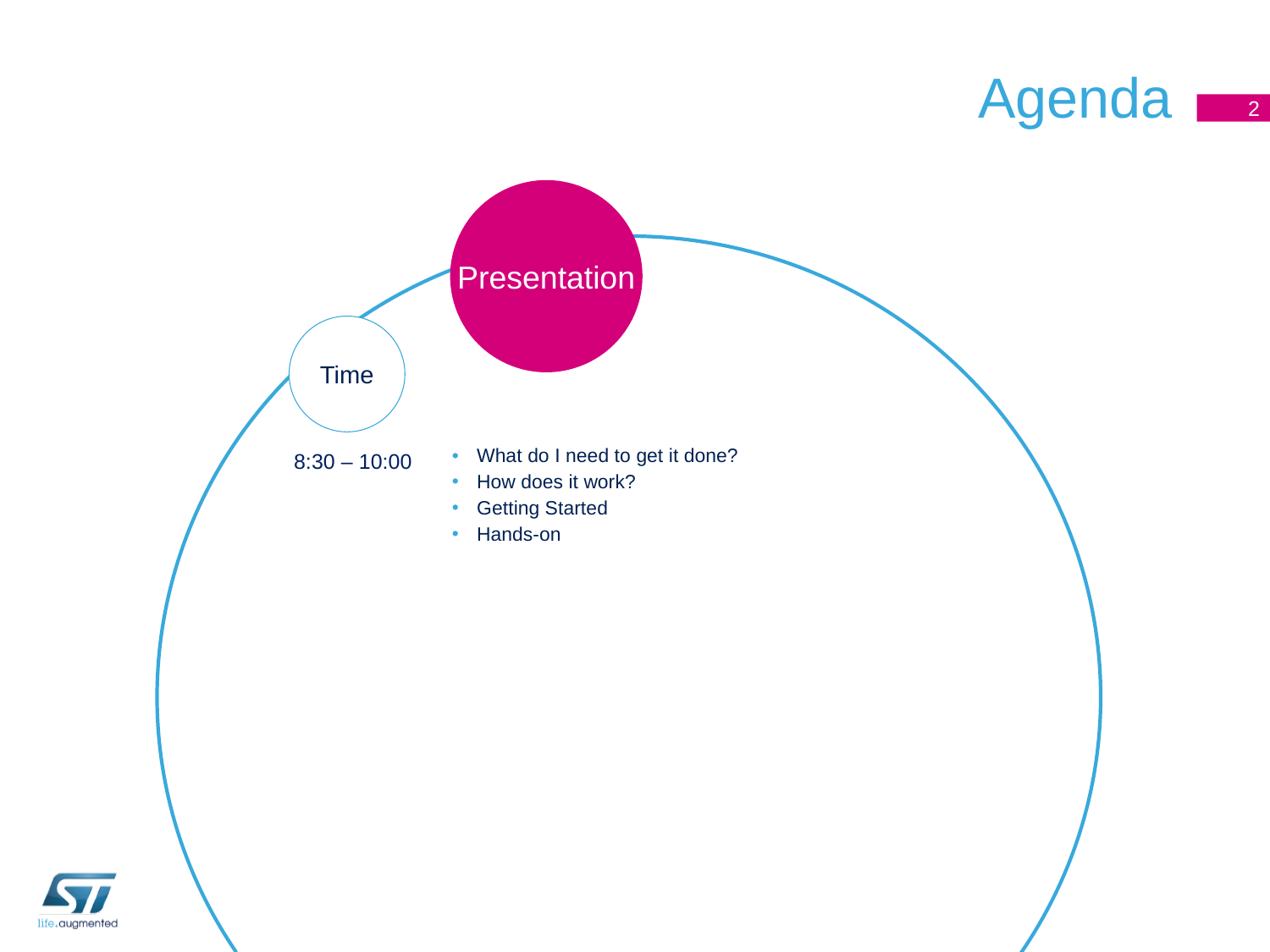

# Agenda
2
Presentation

Time

What do I need to get it done?
How does it work?
Getting Started
Hands-on

8:30 – 10:00